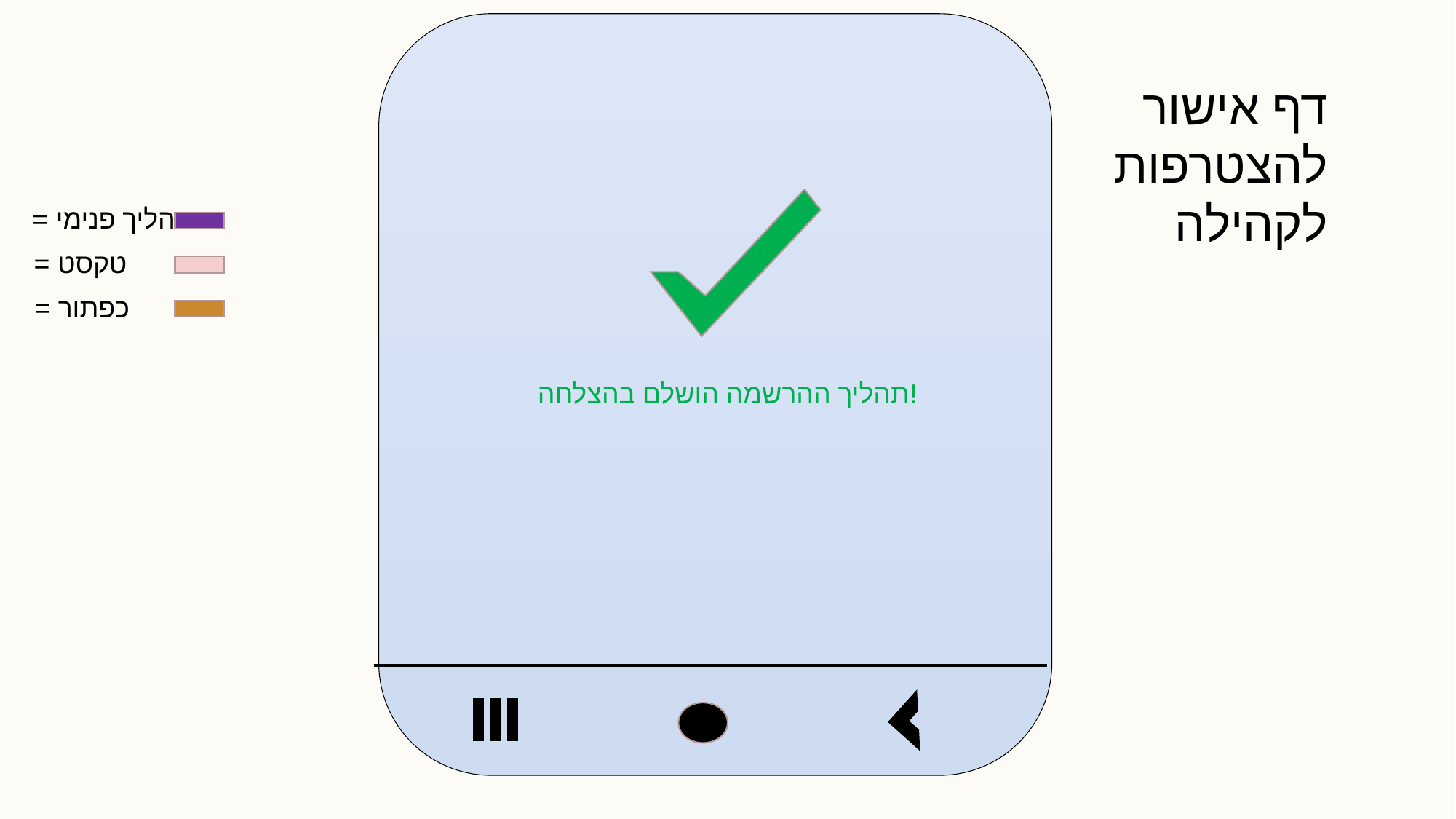

דף אישור להצטרפות לקהילה

= הליך פנימי

= טקסט

= כפתור

תהליך ההרשמה הושלם בהצלחה!